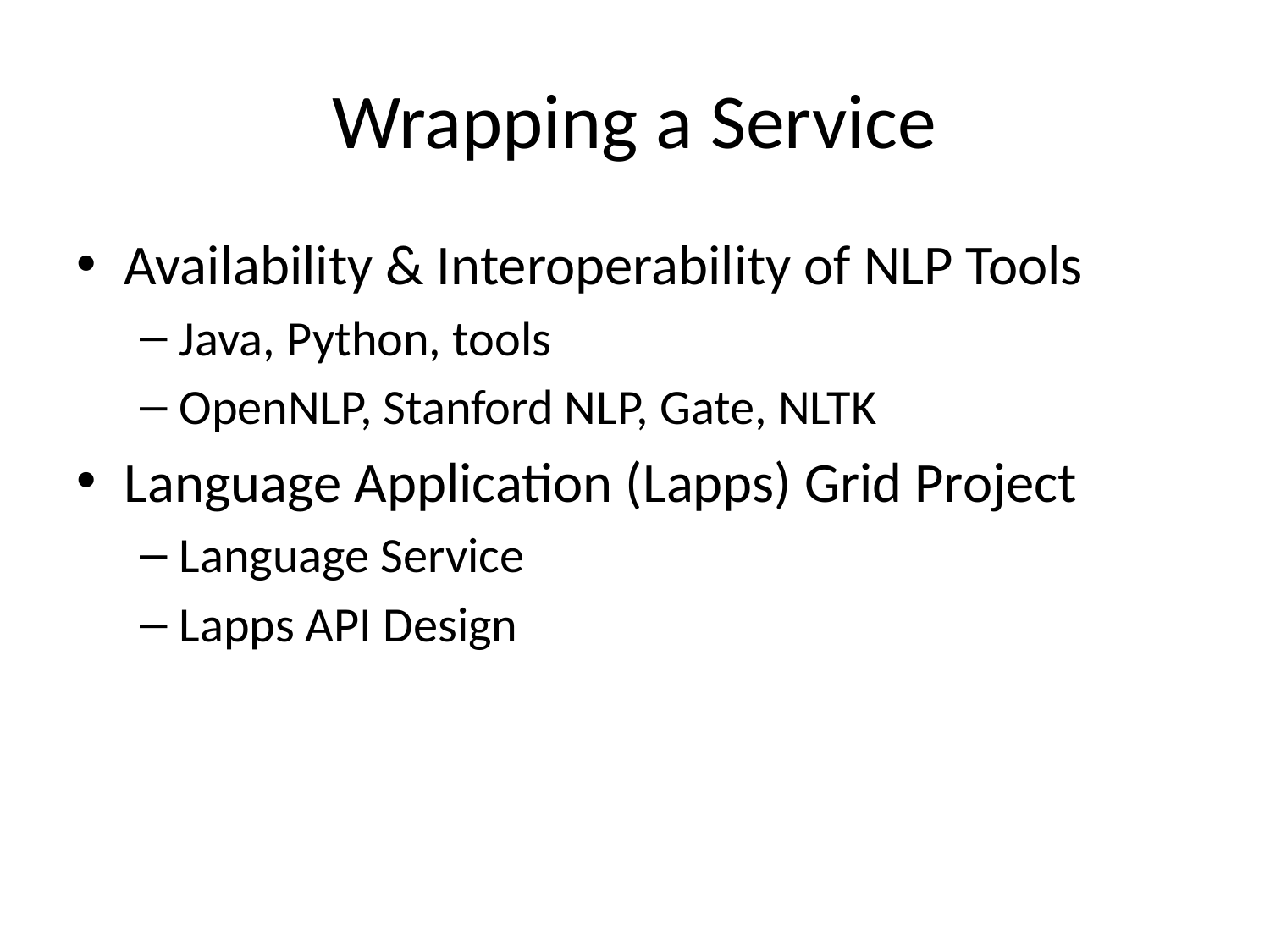

# Wrapping a Service
Availability & Interoperability of NLP Tools
Java, Python, tools
OpenNLP, Stanford NLP, Gate, NLTK
Language Application (Lapps) Grid Project
Language Service
Lapps API Design